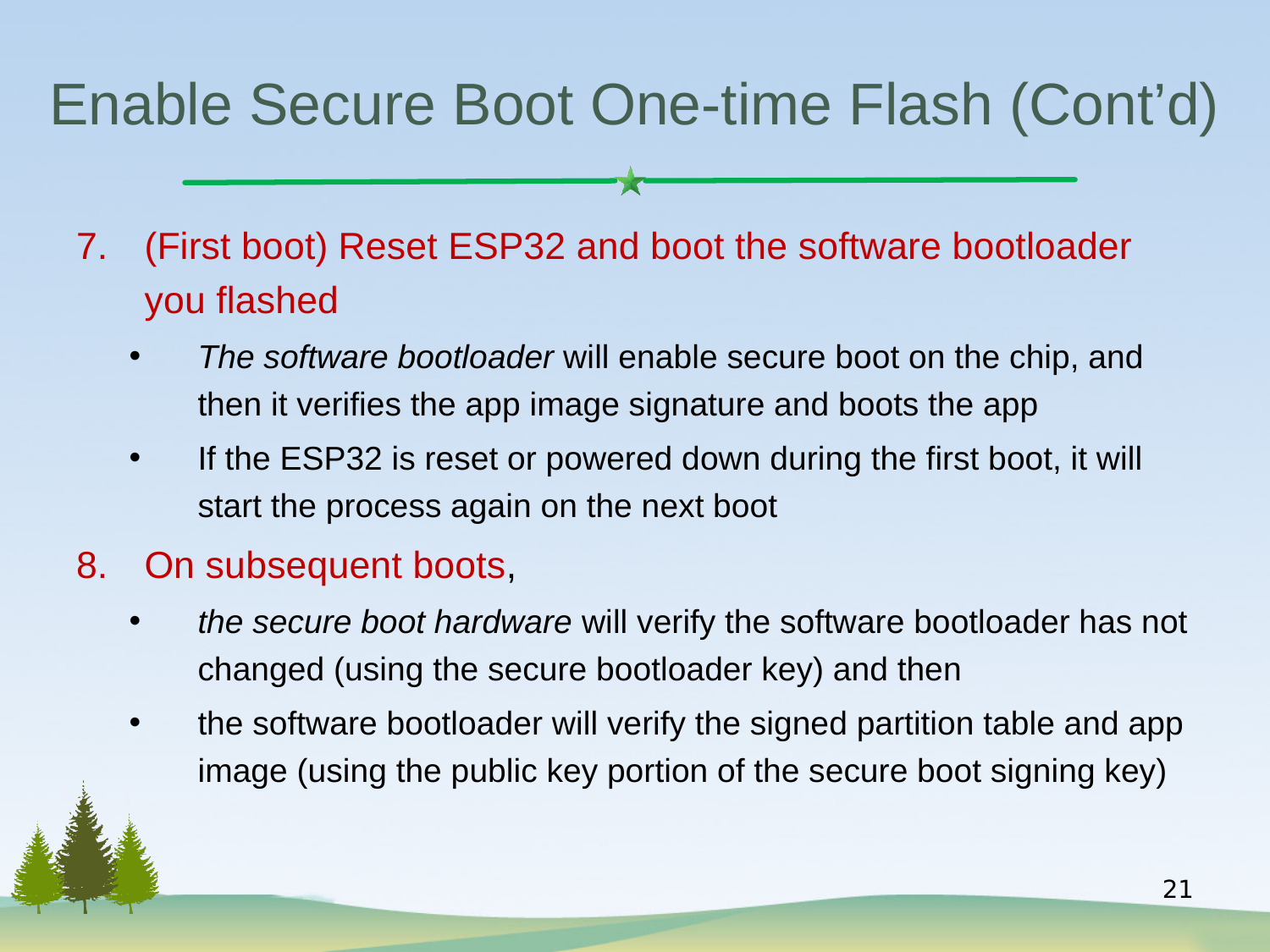

# Enable Secure Boot One-time Flash (Cont’d)
(First boot) Reset ESP32 and boot the software bootloader you flashed
The software bootloader will enable secure boot on the chip, and then it verifies the app image signature and boots the app
If the ESP32 is reset or powered down during the first boot, it will start the process again on the next boot
On subsequent boots,
the secure boot hardware will verify the software bootloader has not changed (using the secure bootloader key) and then
the software bootloader will verify the signed partition table and app image (using the public key portion of the secure boot signing key)
21